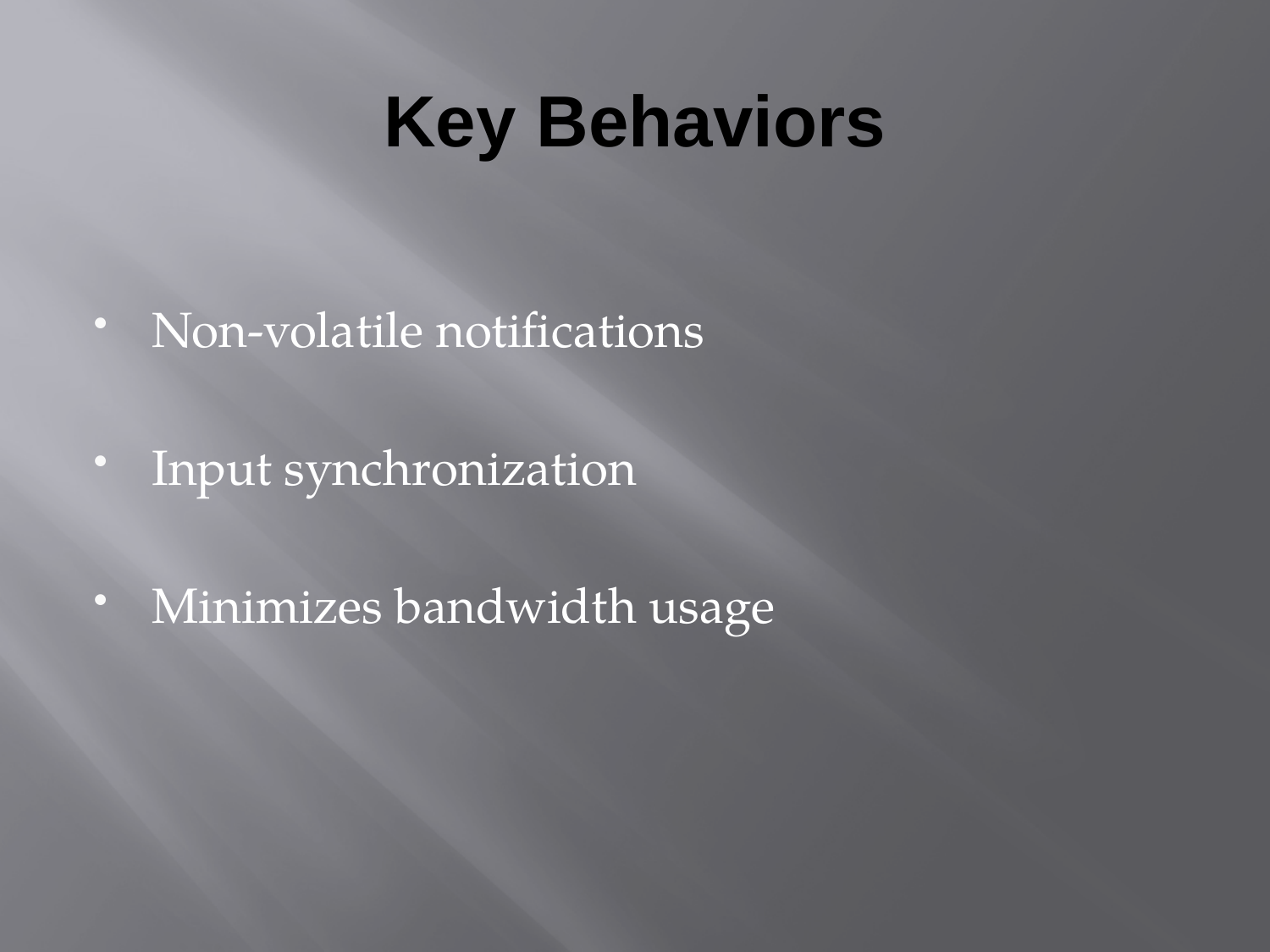

# Key Behaviors

Non-volatile notifications

Input synchronization

Minimizes bandwidth usage